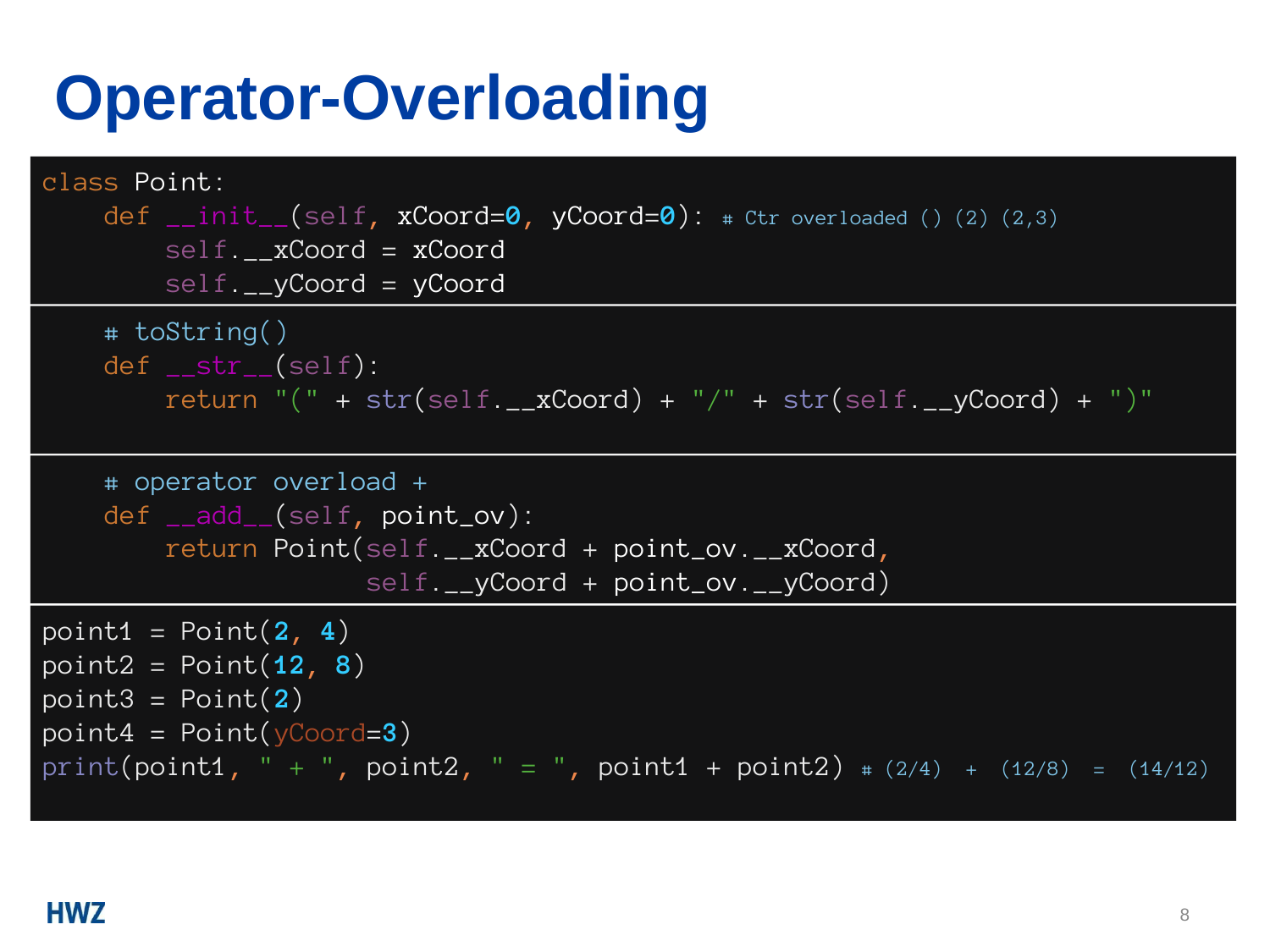

# Operator-Overloading
class Point:
    def __init__(self, xCoord=0, yCoord=0): # Ctr overloaded () (2) (2,3)
        self.__xCoord = xCoord
        self.__yCoord = yCoord
    # toString()
    def __str__(self):
        return "(" + str(self.__xCoord) + "/" + str(self.__yCoord) + ")"
    # operator overload +
    def __add__(self, point_ov):
        return Point(self.__xCoord + point_ov.__xCoord,
                     self.__yCoord + point_ov.__yCoord)
point1 = Point(2, 4)
point2 = Point(12, 8)
point3 = Point(2)
point4 = Point(yCoord=3)
print(point1, " + ", point2, " = ", point1 + point2) # (2/4)  +  (12/8)  =  (14/12)

8